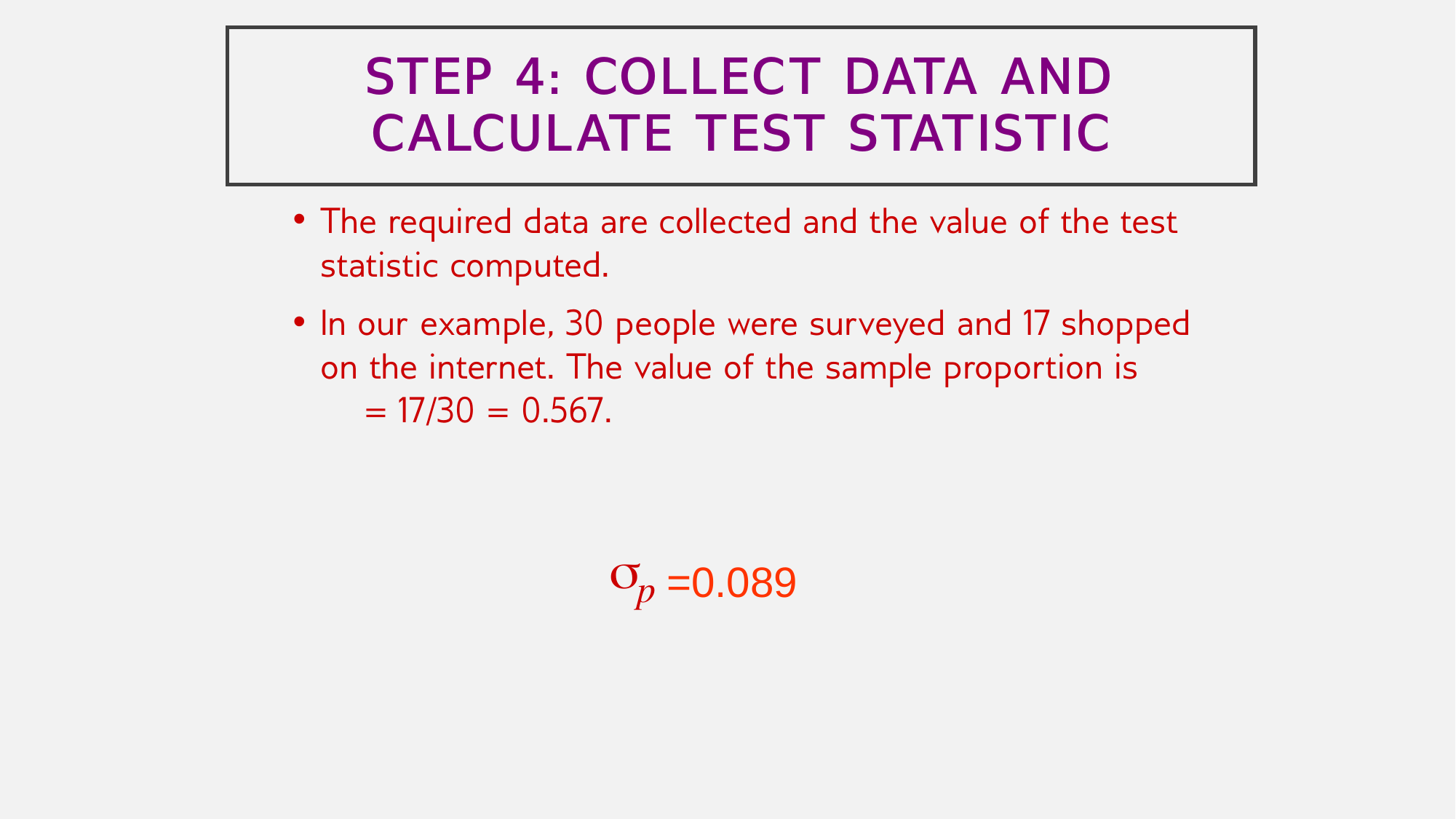

# Step 4: Collect Data and Calculate Test Statistic
The required data are collected and the value of the test statistic computed.
In our example, 30 people were surveyed and 17 shopped on the internet. The value of the sample proportion is
    = 17/30 = 0.567.
σ
 =0.089
p